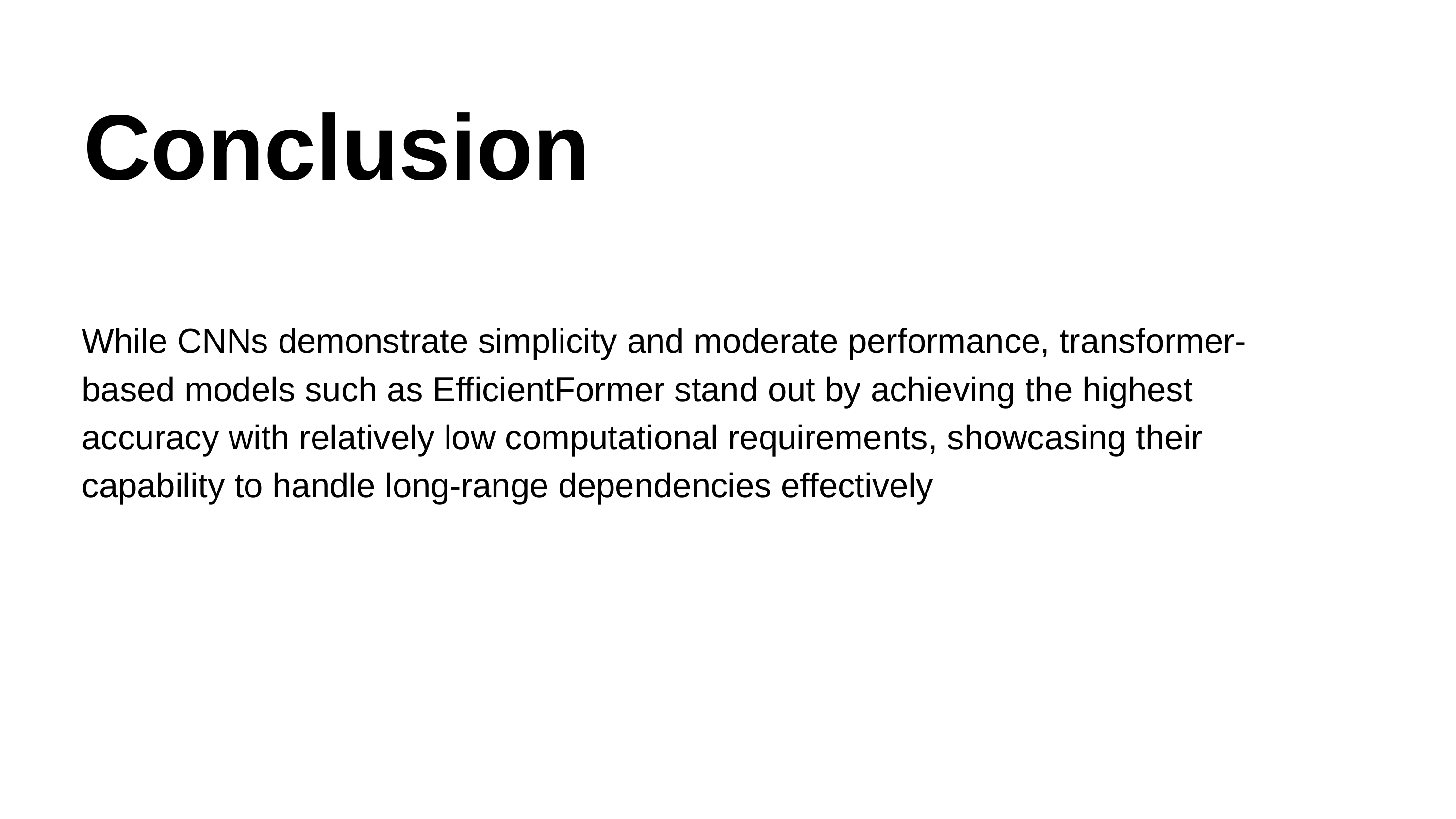

Conclusion
While CNNs demonstrate simplicity and moderate performance, transformer-based models such as EfficientFormer stand out by achieving the highest accuracy with relatively low computational requirements, showcasing their capability to handle long-range dependencies effectively